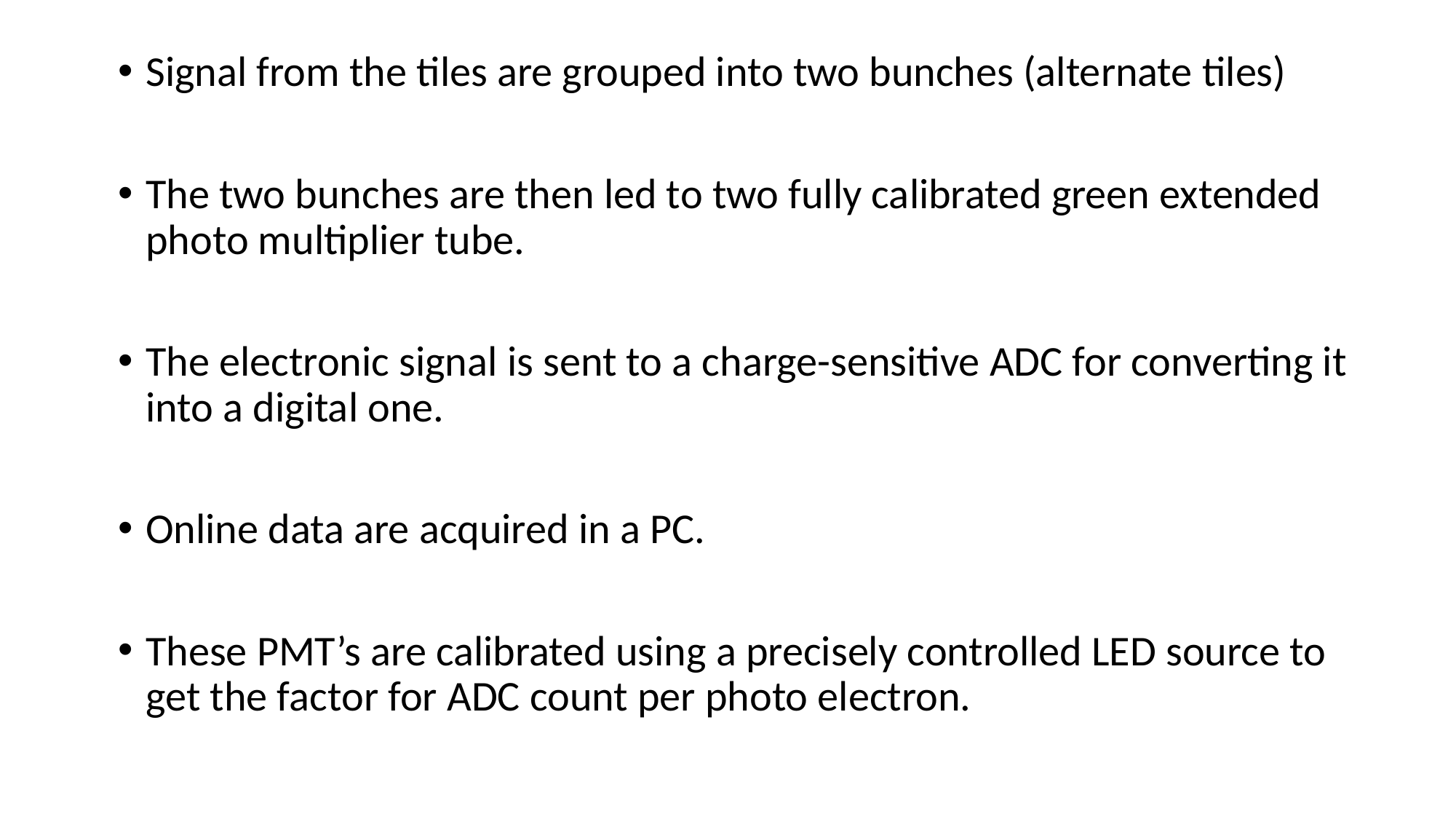

Signal from the tiles are grouped into two bunches (alternate tiles)

The two bunches are then led to two fully calibrated green extended photo multiplier tube.

The electronic signal is sent to a charge-sensitive ADC for converting it into a digital one.

Online data are acquired in a PC.

These PMT’s are calibrated using a precisely controlled LED source to get the factor for ADC count per photo electron.